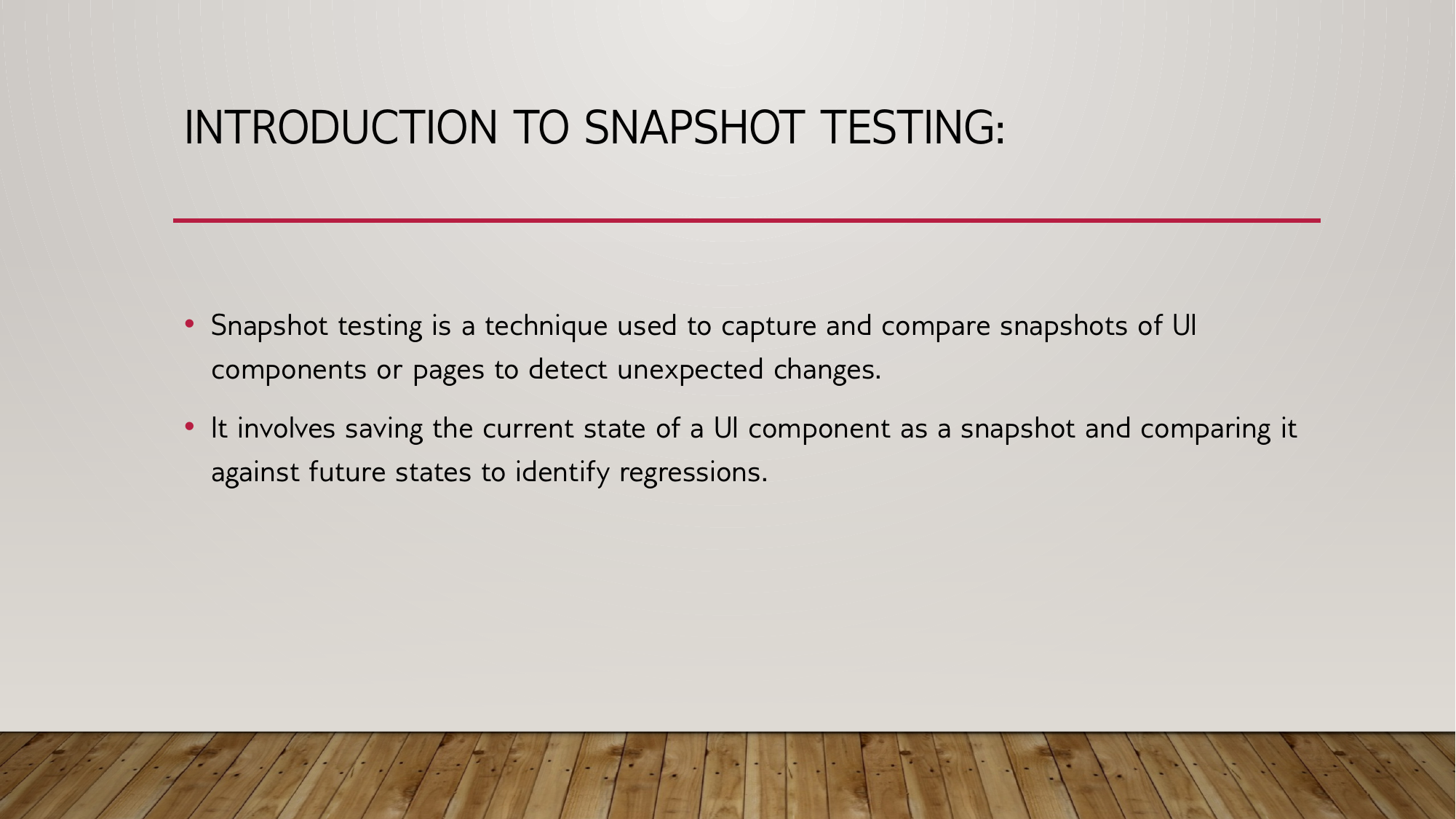

# Introduction to Snapshot Testing:

Snapshot testing is a technique used to capture and compare snapshots of UI components or pages to detect unexpected changes.
It involves saving the current state of a UI component as a snapshot and comparing it against future states to identify regressions.